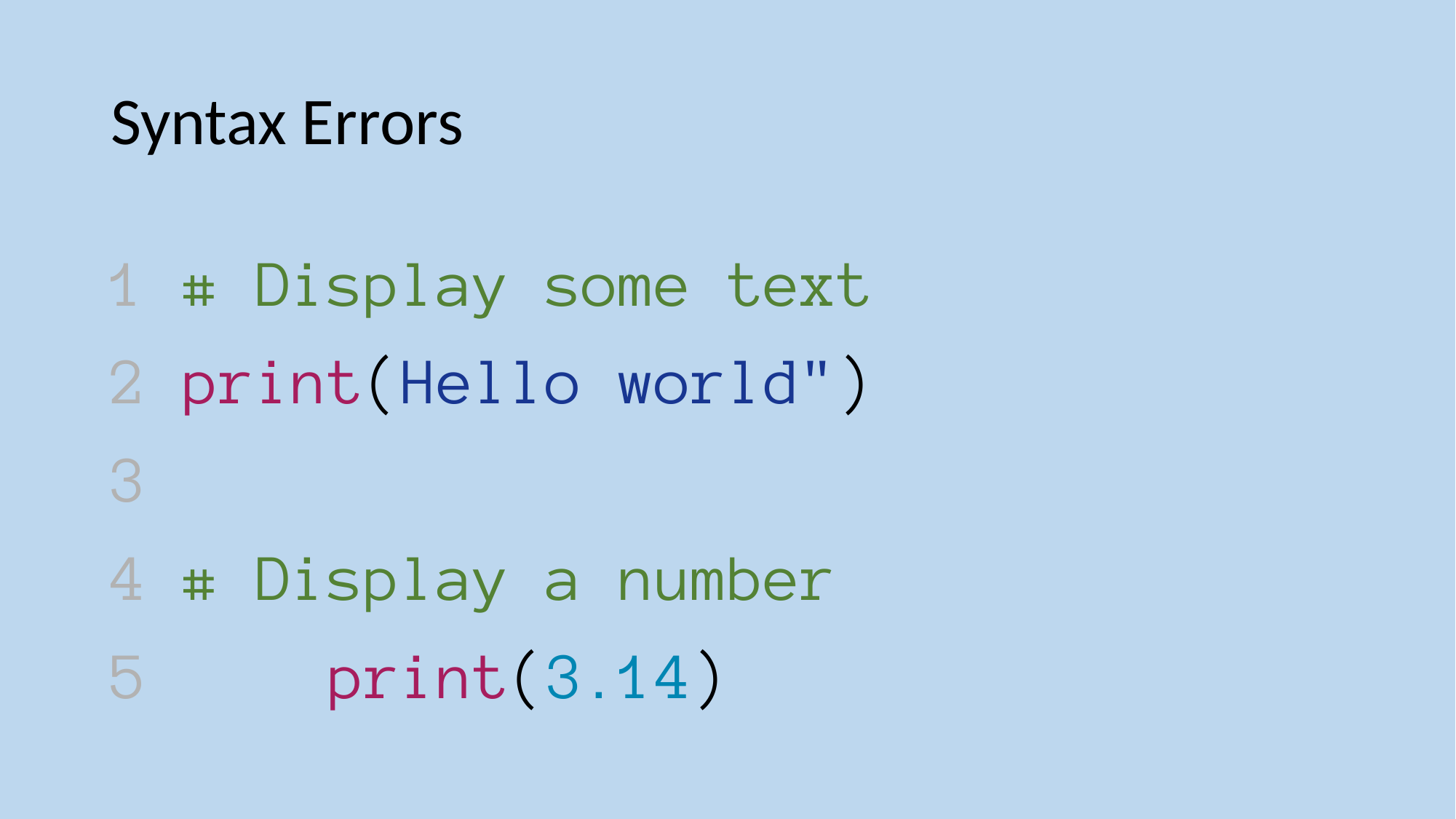

# Syntax Errors
1 # Display some text
2 print(Hello world")
3
4 # Display a number
5     print(3.14)